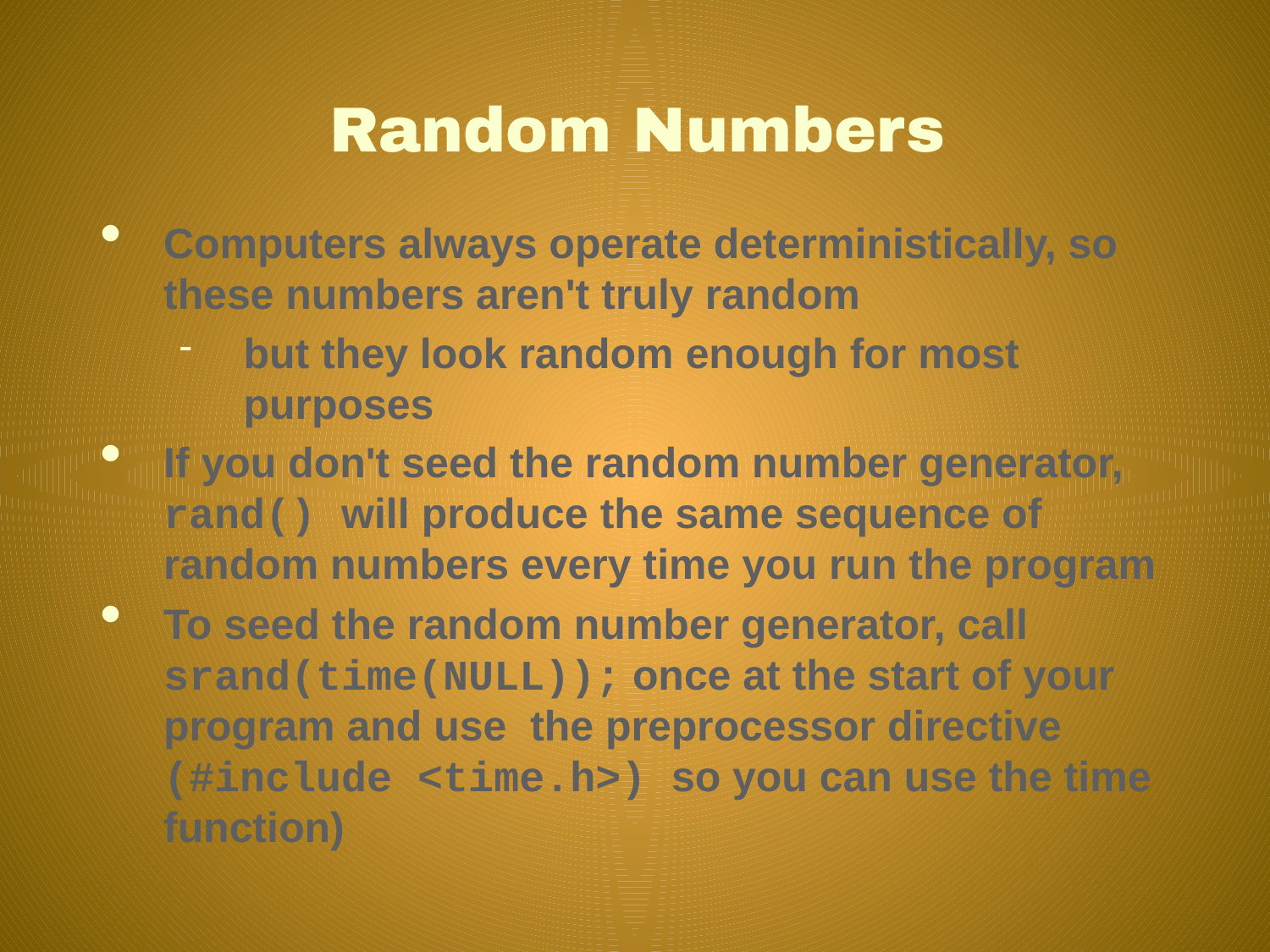

# Random Numbers
Computers always operate deterministically, so these numbers aren't truly random
but they look random enough for most purposes
If you don't seed the random number generator, rand() will produce the same sequence of random numbers every time you run the program
To seed the random number generator, call srand(time(NULL)); once at the start of your program and use  the preprocessor directive (#include <time.h>) so you can use the time function)